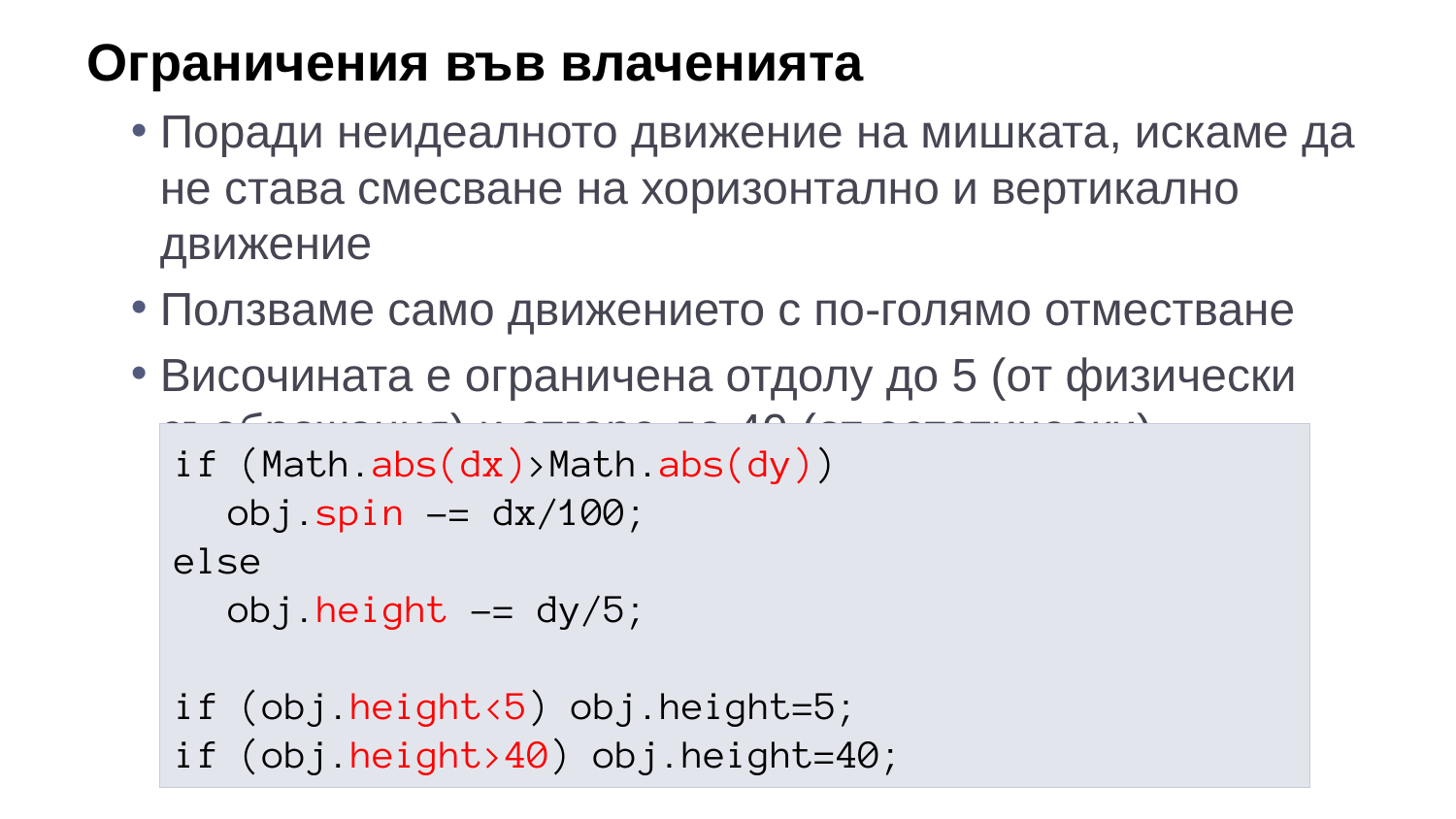

Ограничения във влаченията
Поради неидеалното движение на мишката, искаме да не става смесване на хоризонтално и вертикално движение
Ползваме само движението с по-голямо отместване
Височината е ограничена отдолу до 5 (от физически съображения) и отгоре до 40 (от естетически)
if (Math.abs(dx)>Math.abs(dy))
	obj.spin -= dx/100;
else
	obj.height -= dy/5;

if (obj.height<5) obj.height=5;
if (obj.height>40) obj.height=40;